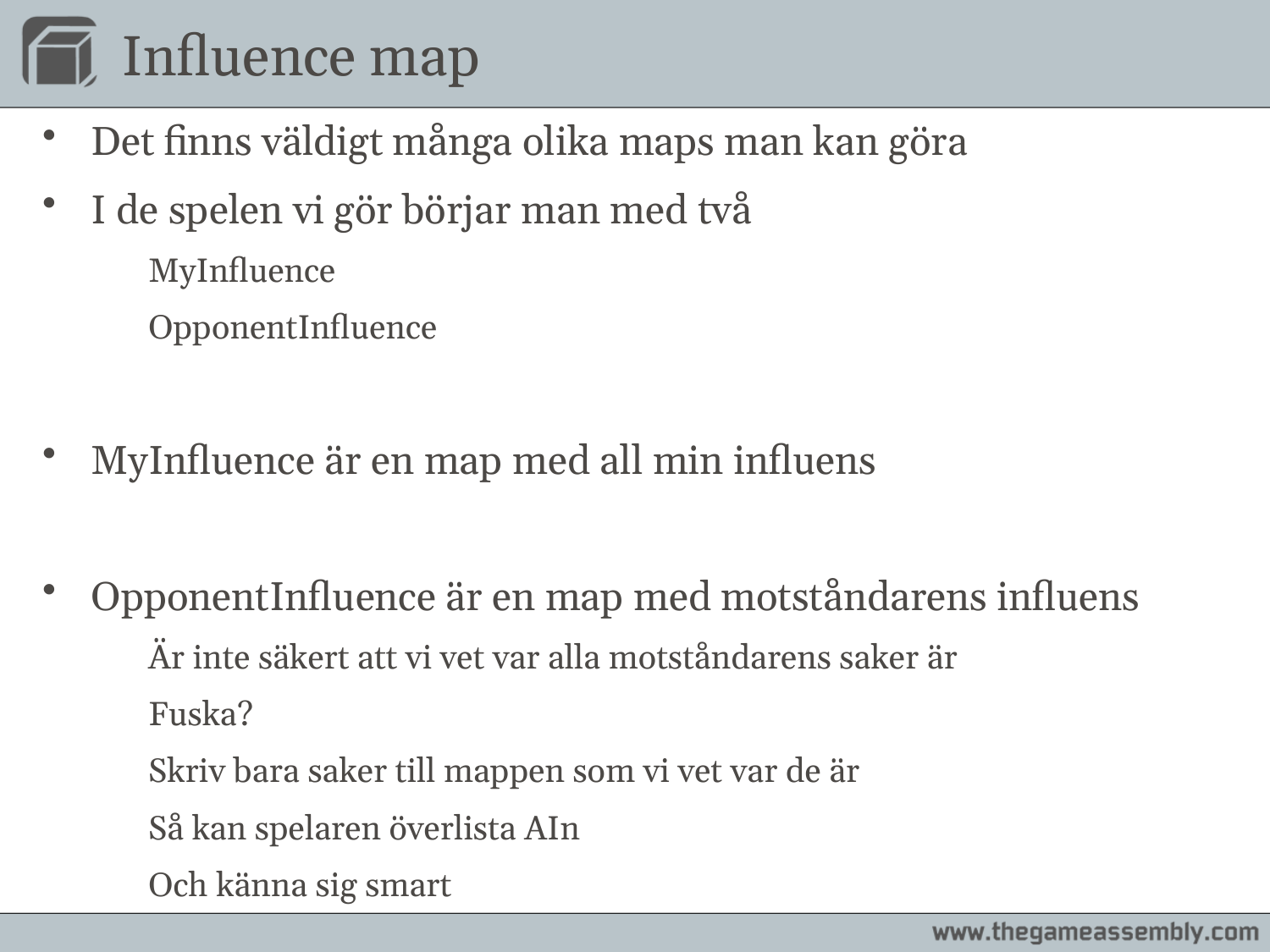

# Influence map
Det finns väldigt många olika maps man kan göra
I de spelen vi gör börjar man med två
	MyInfluence
	OpponentInfluence

MyInfluence är en map med all min influens

OpponentInfluence är en map med motståndarens influens
	Är inte säkert att vi vet var alla motståndarens saker är
		Fuska?
	Skriv bara saker till mappen som vi vet var de är
		Så kan spelaren överlista AIn
		Och känna sig smart